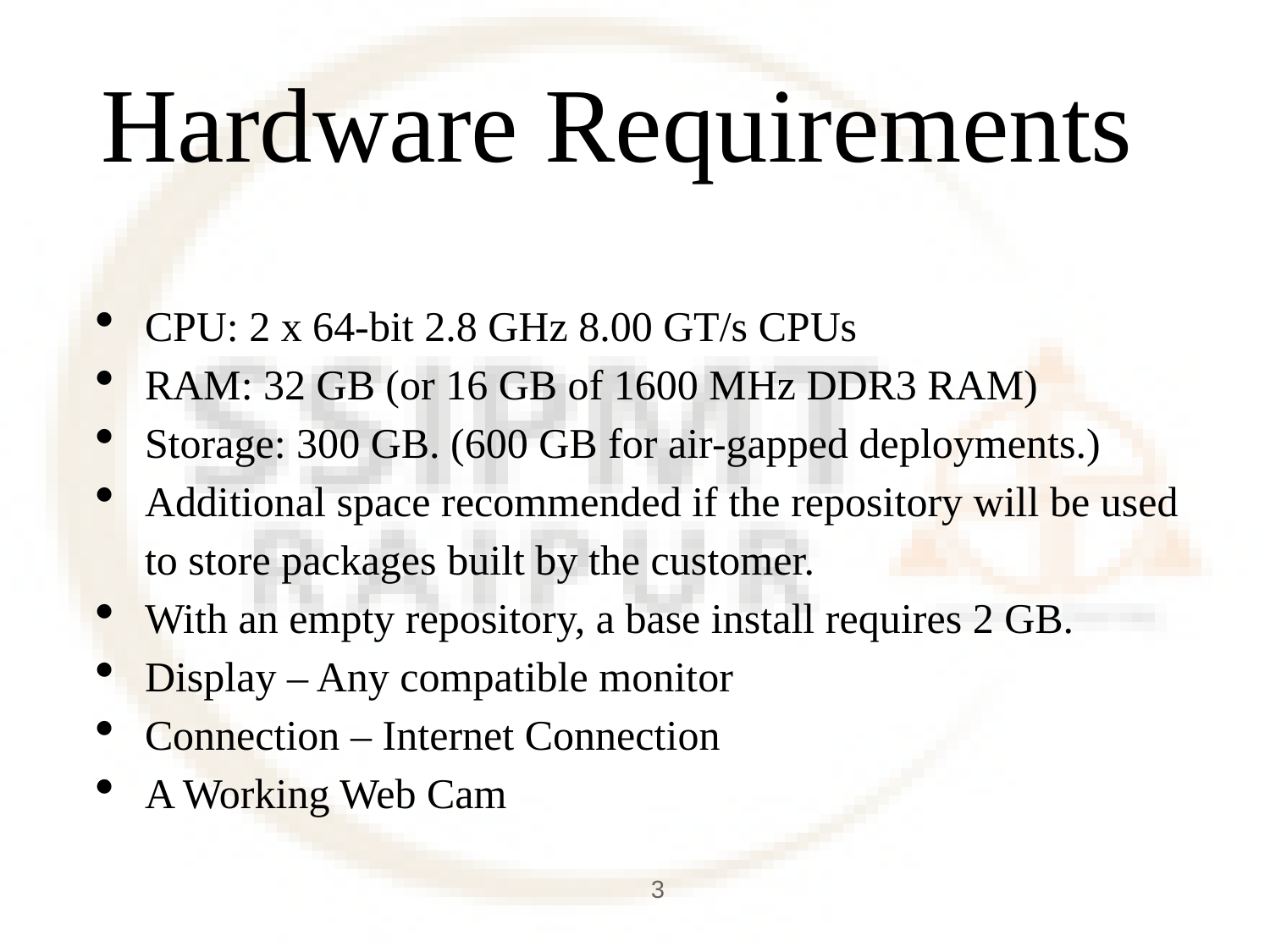

# Hardware Requirements
CPU: 2 x 64-bit 2.8 GHz 8.00 GT/s CPUs
RAM: 32 GB (or 16 GB of 1600 MHz DDR3 RAM)
Storage: 300 GB. (600 GB for air-gapped deployments.)
Additional space recommended if the repository will be used to store packages built by the customer.
With an empty repository, a base install requires 2 GB.
Display – Any compatible monitor
Connection – Internet Connection
A Working Web Cam
3